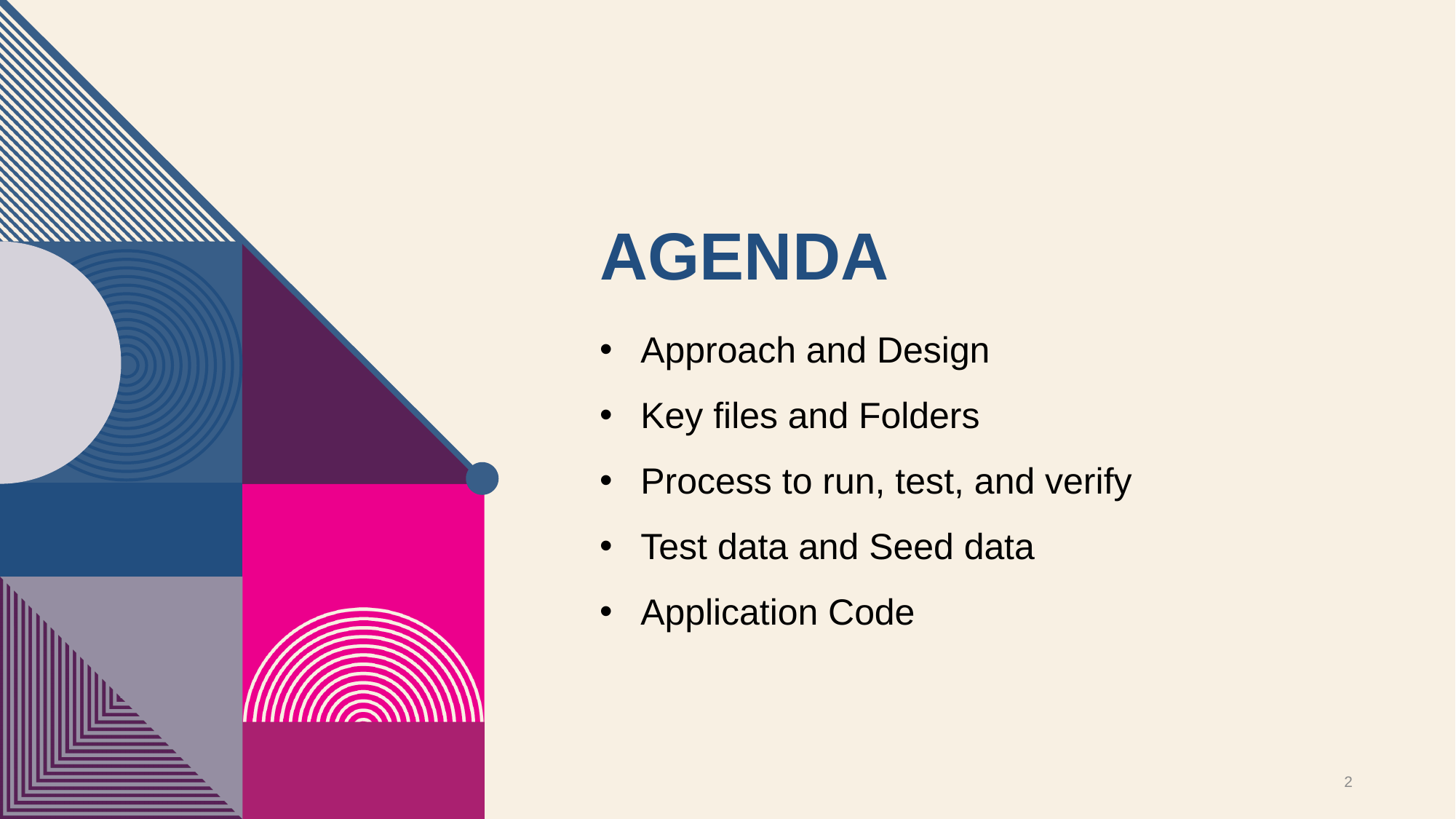

# Agenda
Approach and Design
Key files and Folders
Process to run, test, and verify
Test data and Seed data
Application Code
2